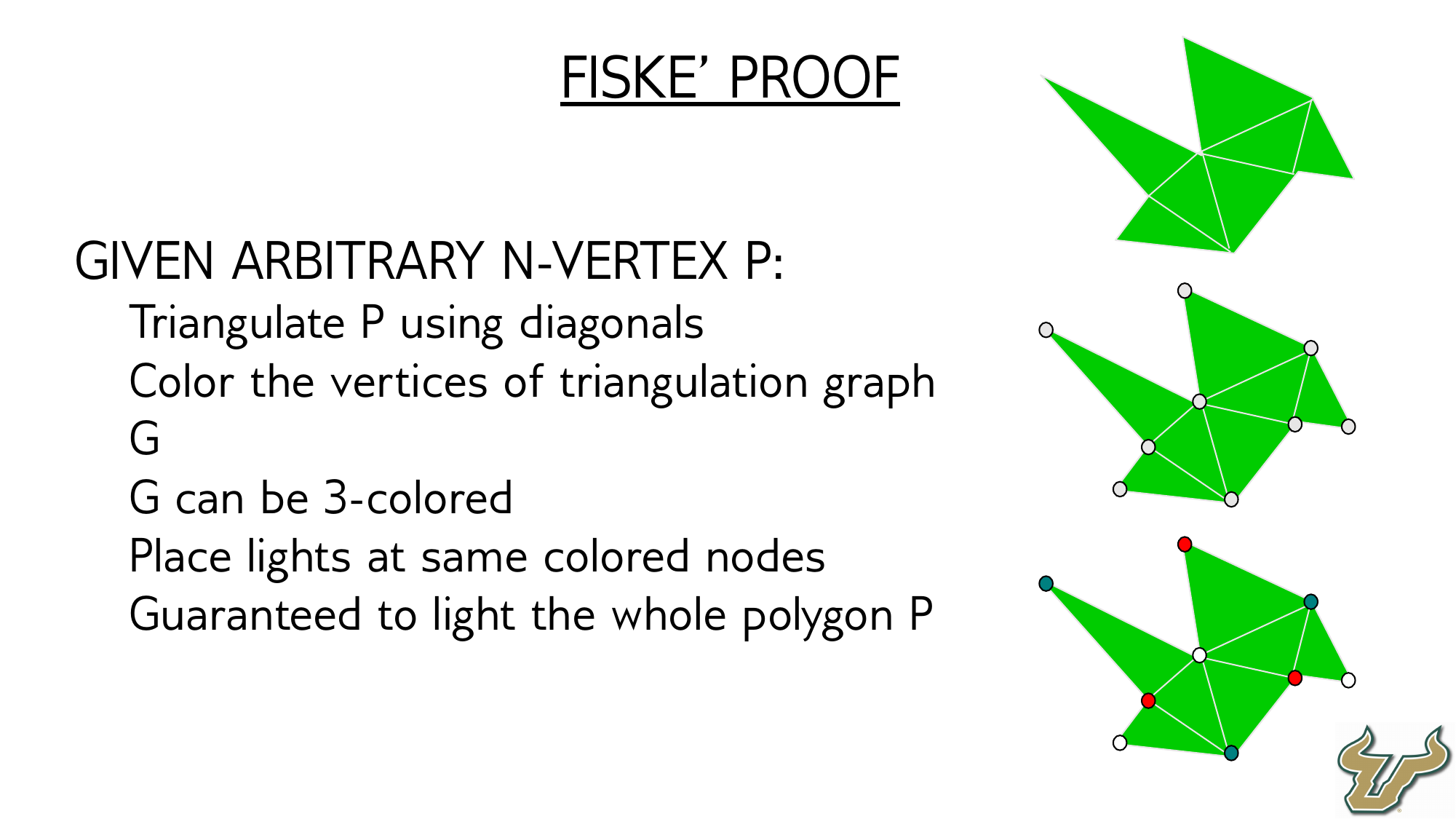

Fiske’ proof

Given arbitrary n-vertex P:
Triangulate P using diagonals
Color the vertices of triangulation graph G
G can be 3-colored
Place lights at same colored nodes
Guaranteed to light the whole polygon P